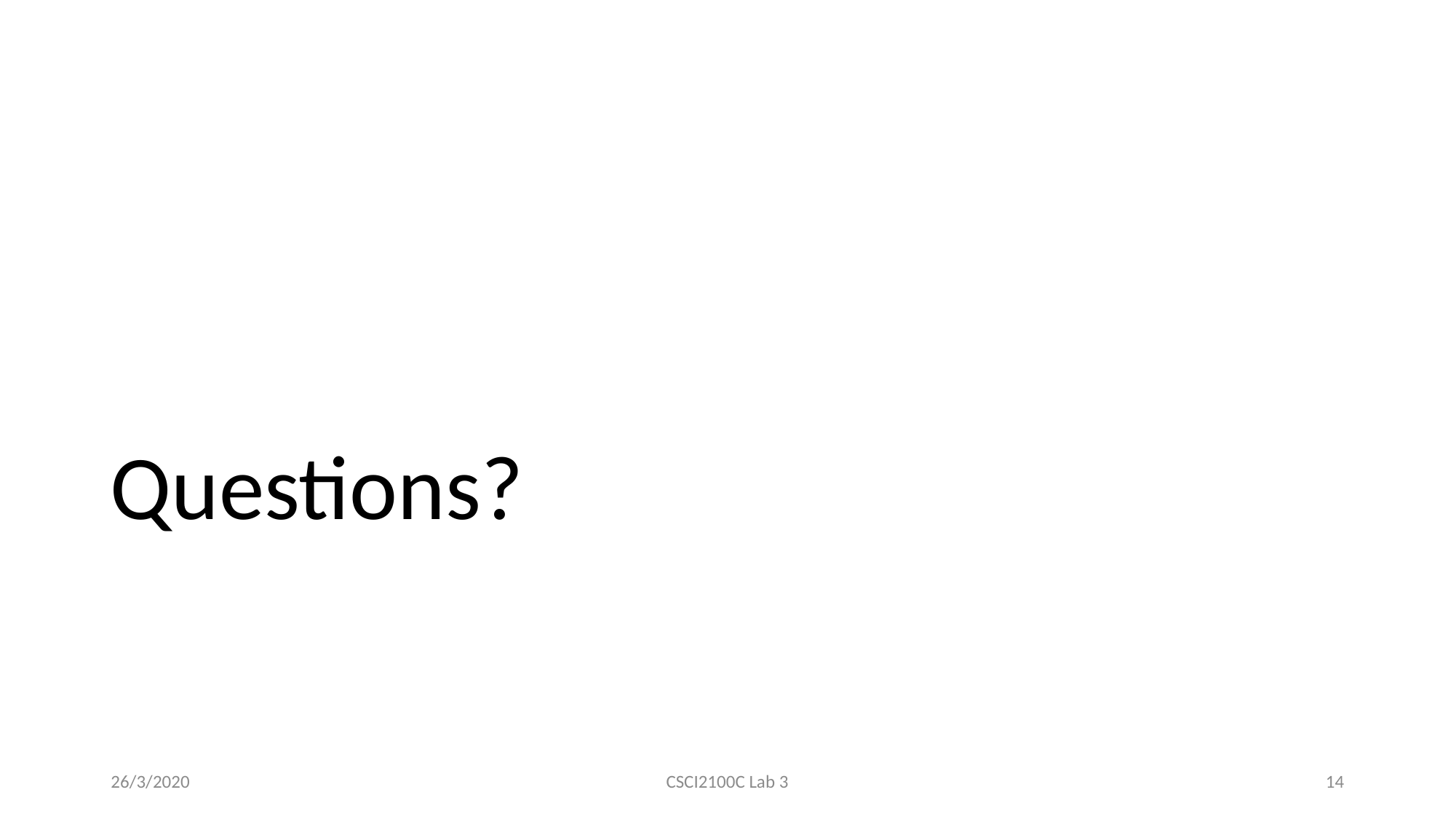

# Questions?

26/3/2020
CSCI2100C Lab 3
14